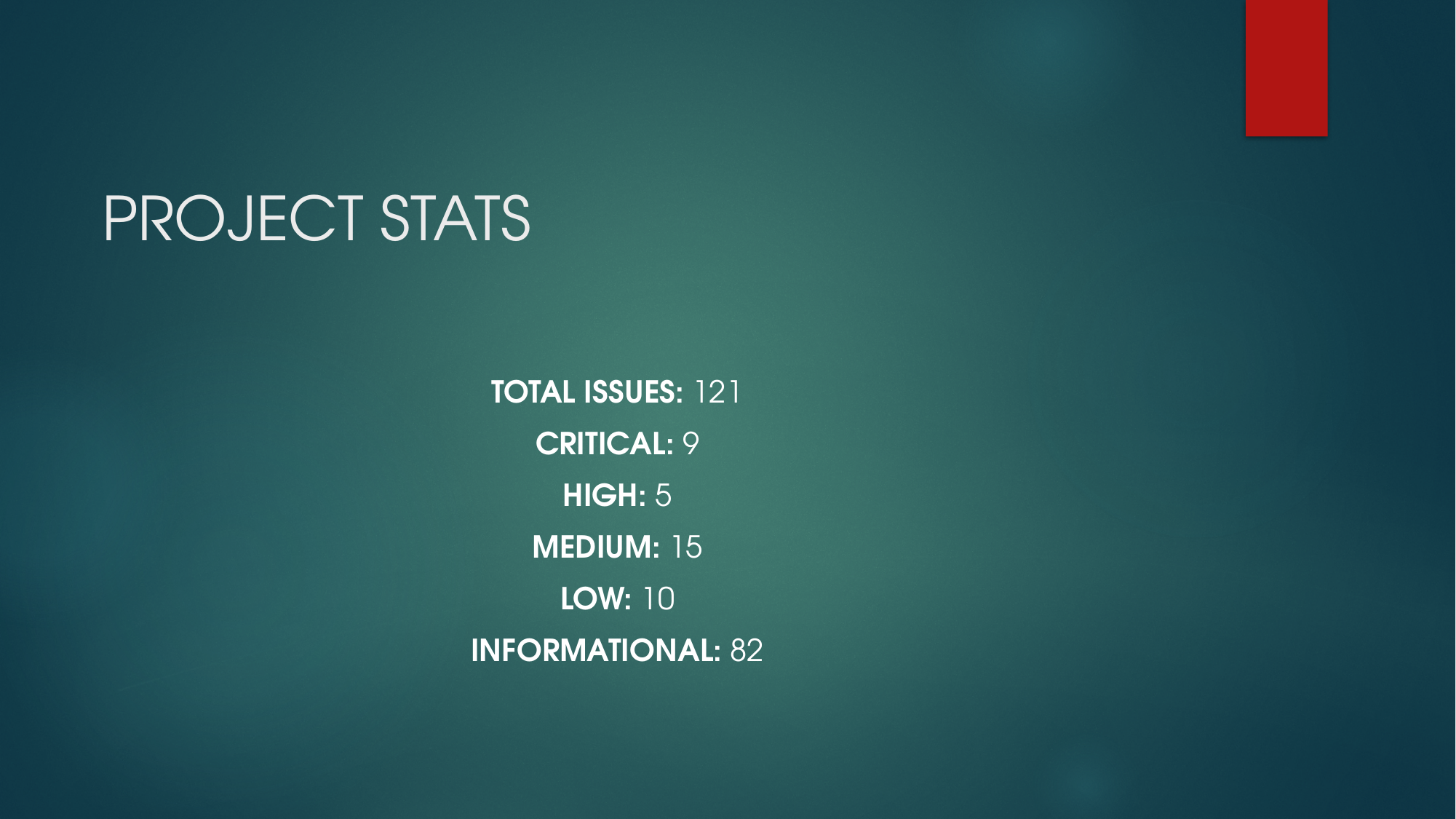

# PROJECT STATS
Total Issues: 121
Critical: 9
High: 5
Medium: 15
Low: 10
Informational: 82